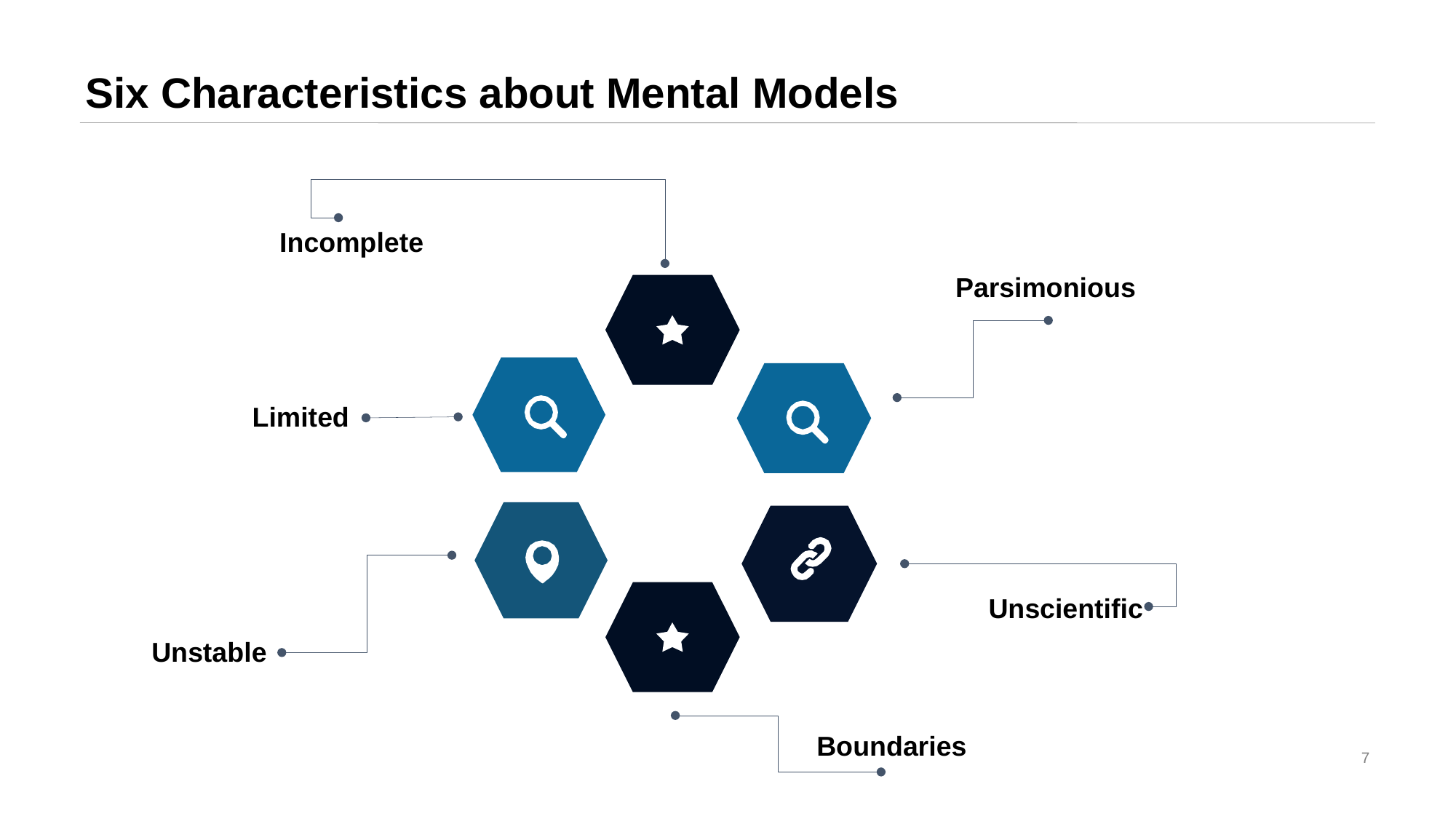

# Six Characteristics about Mental Models

Incomplete
Parsimonious

Limited

Unscientific

Unstable

Boundaries

7